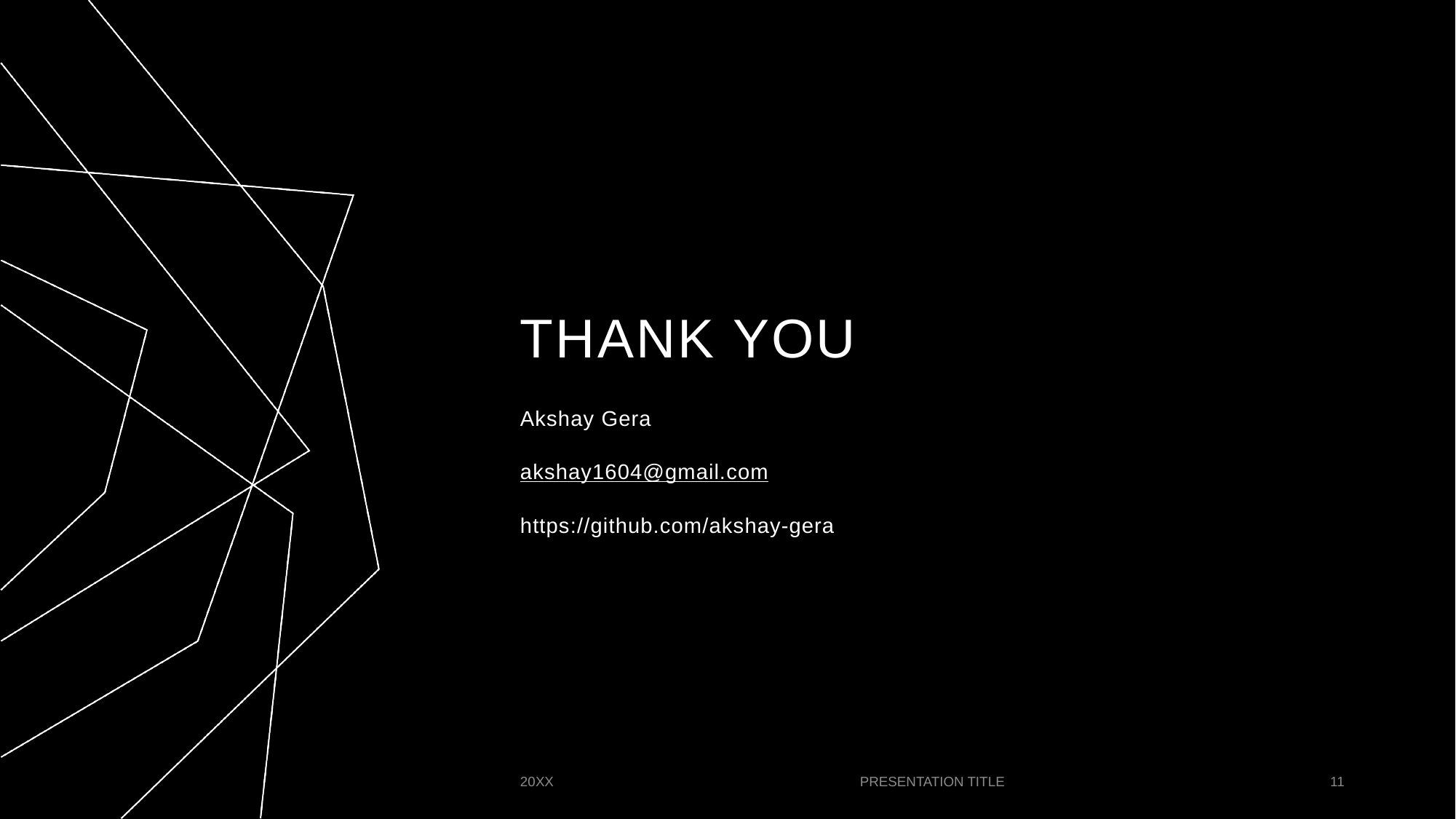

# THANK YOU
Akshay Gera
akshay1604@gmail.com
https://github.com/akshay-gera
20XX
PRESENTATION TITLE
11